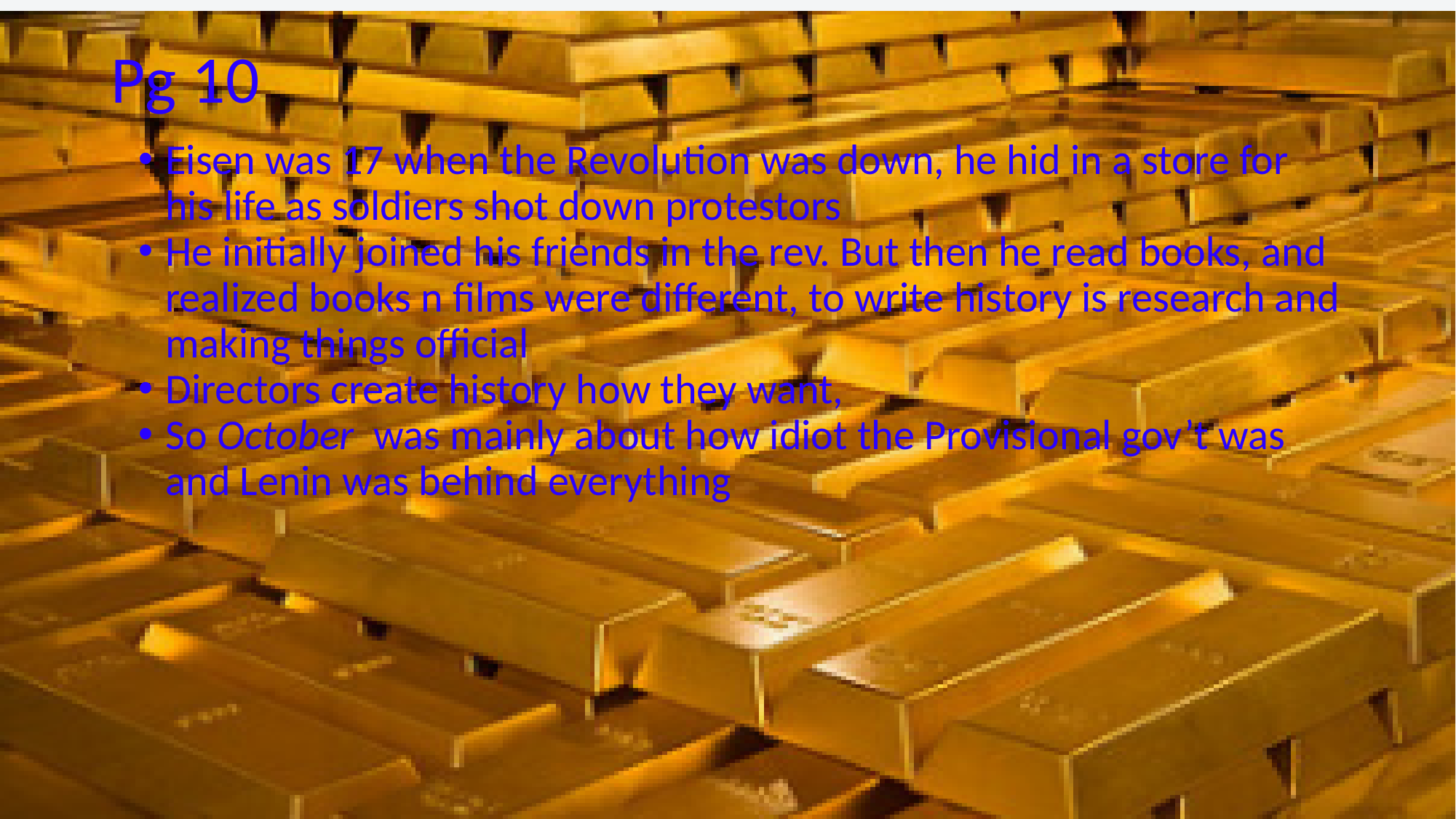

# Pg 10
Eisen was 17 when the Revolution was down, he hid in a store for his life as soldiers shot down protestors
He initially joined his friends in the rev. But then he read books, and realized books n films were different, to write history is research and making things official
Directors create history how they want,
So October  was mainly about how idiot the Provisional gov’t was and Lenin was behind everything